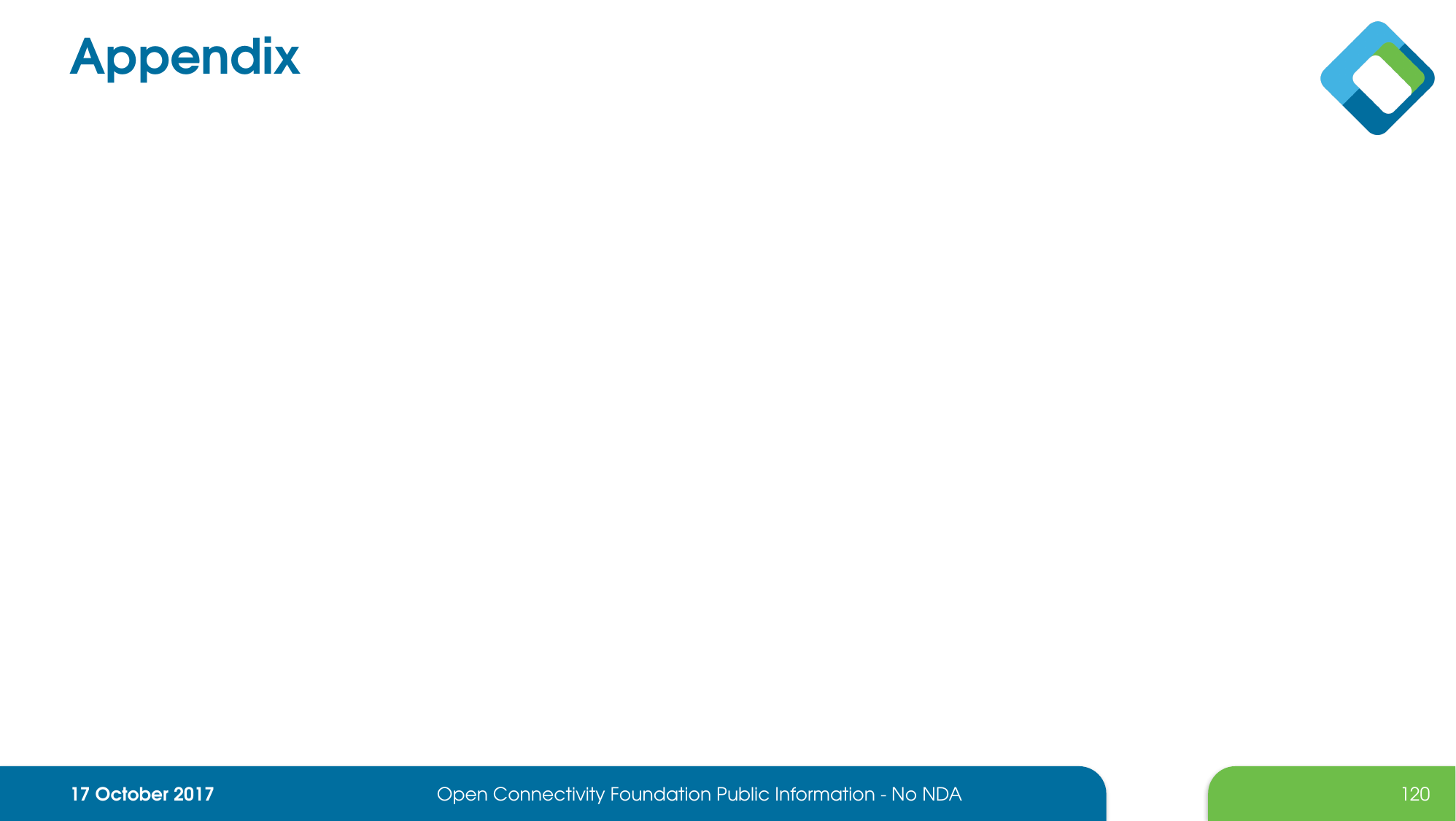

# Appendix

17 October 2017
Open Connectivity Foundation Public Information - No NDA
120